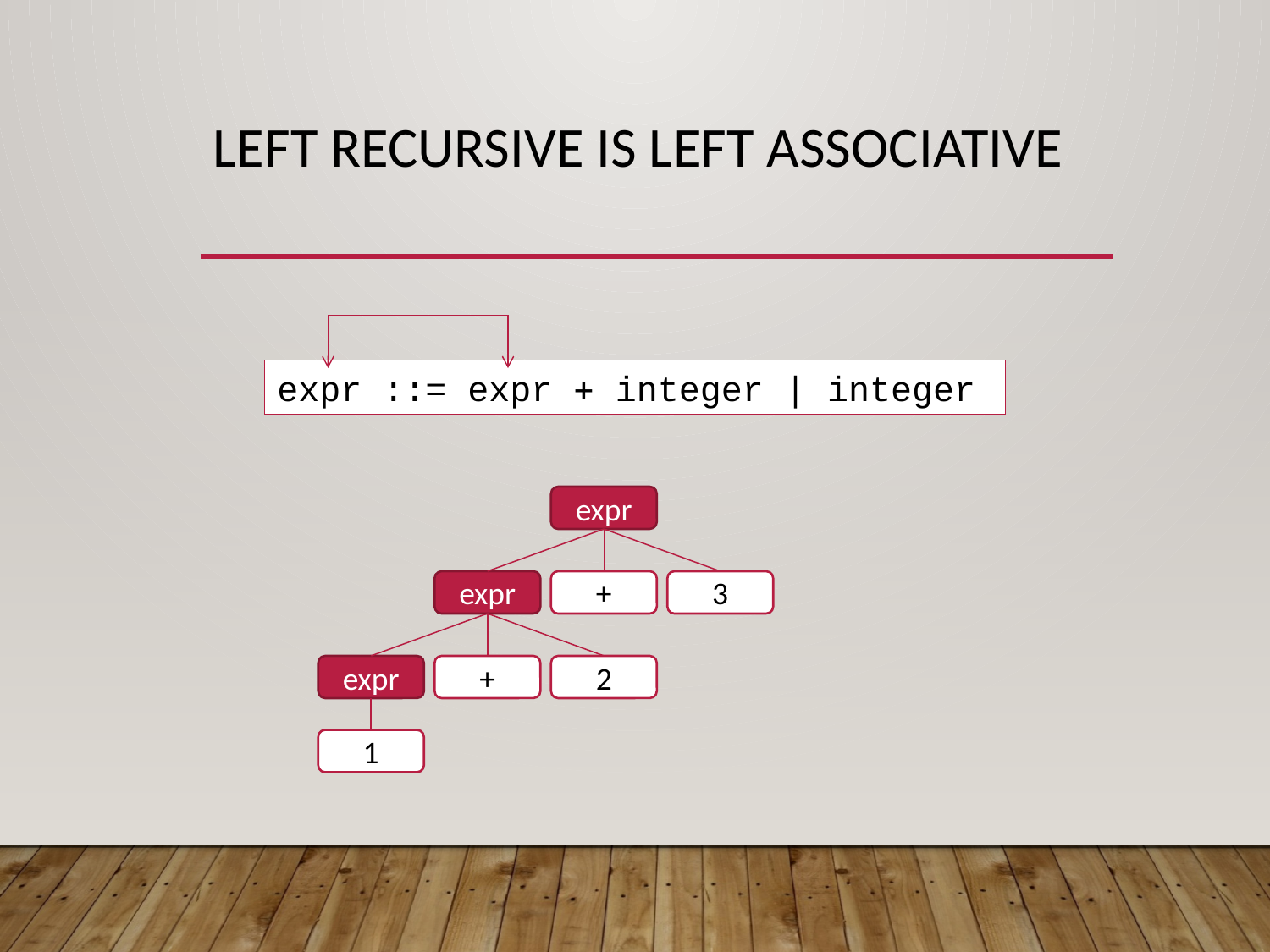

# Left recursive is left associative
expr ::= expr + integer | integer
expr
expr
+
3
expr
+
2
1